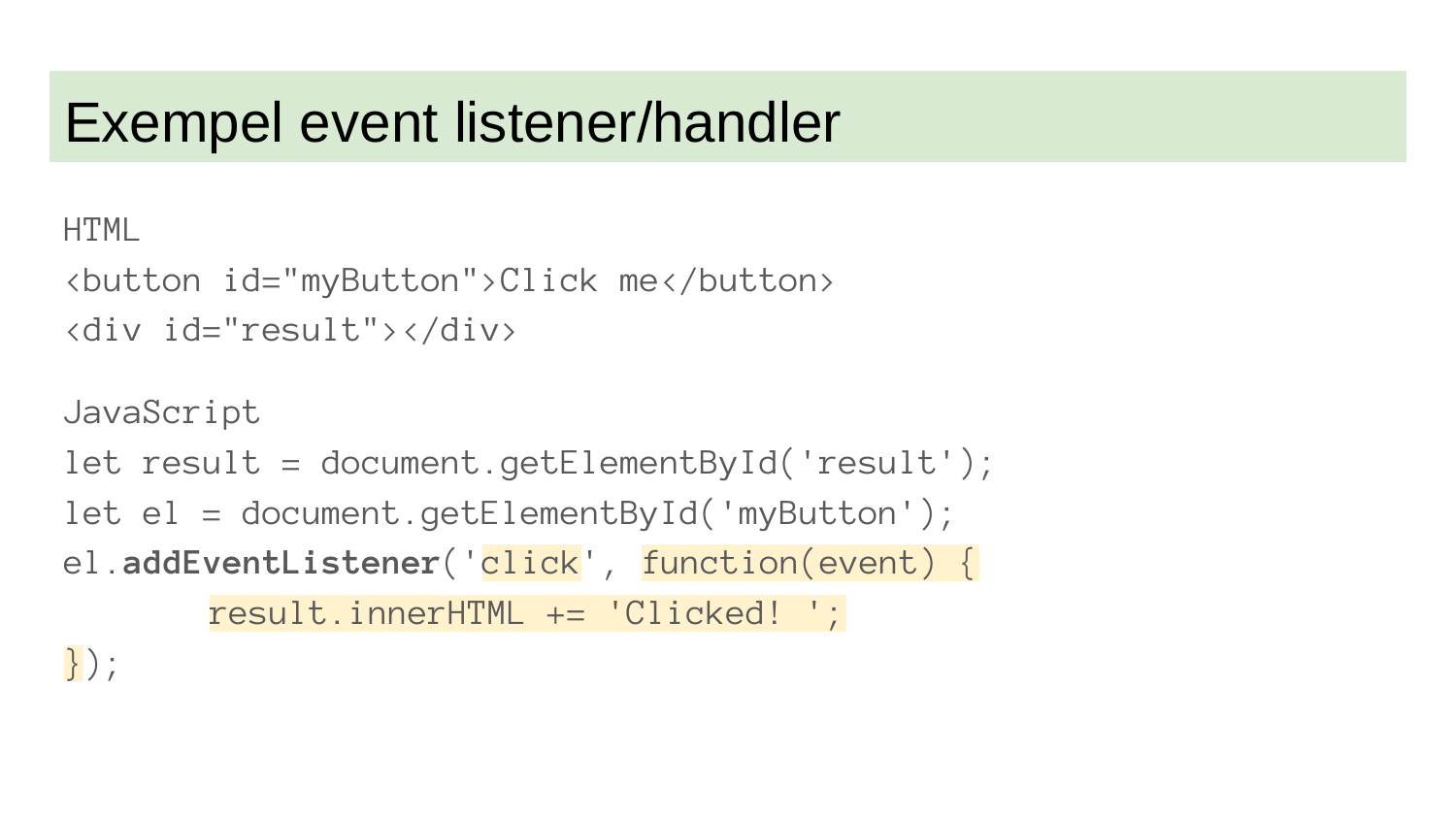

# Exempel event listener/handler
HTML
<button id="myButton">Click me</button>
<div id="result"></div>
JavaScript
let result = document.getElementById('result');
let el = document.getElementById('myButton');
el.addEventListener('click', function(event) {
	result.innerHTML += 'Clicked! ';
});